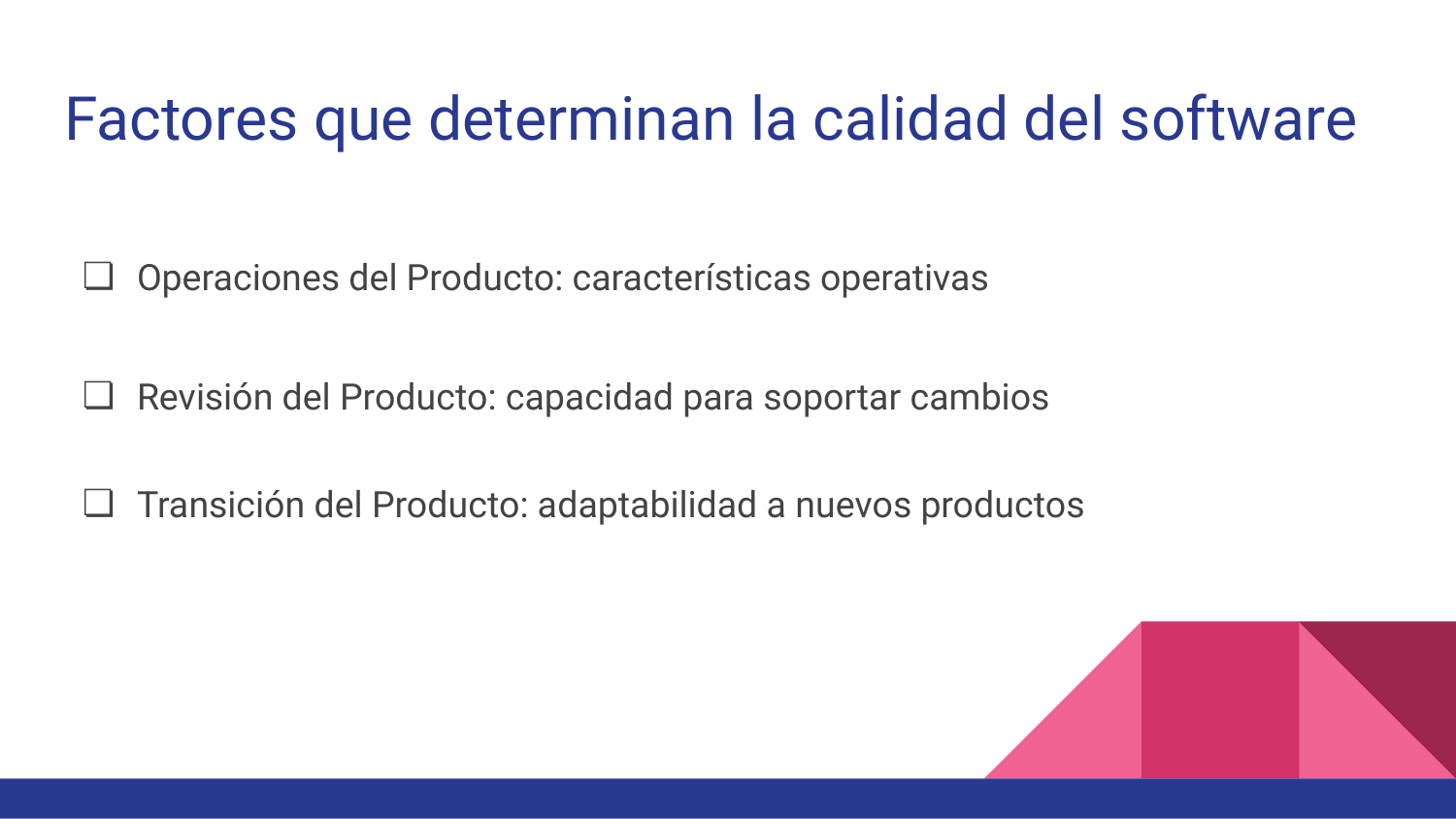

# Factores que determinan la calidad del software
Operaciones del Producto: características operativas
Revisión del Producto: capacidad para soportar cambios
Transición del Producto: adaptabilidad a nuevos productos